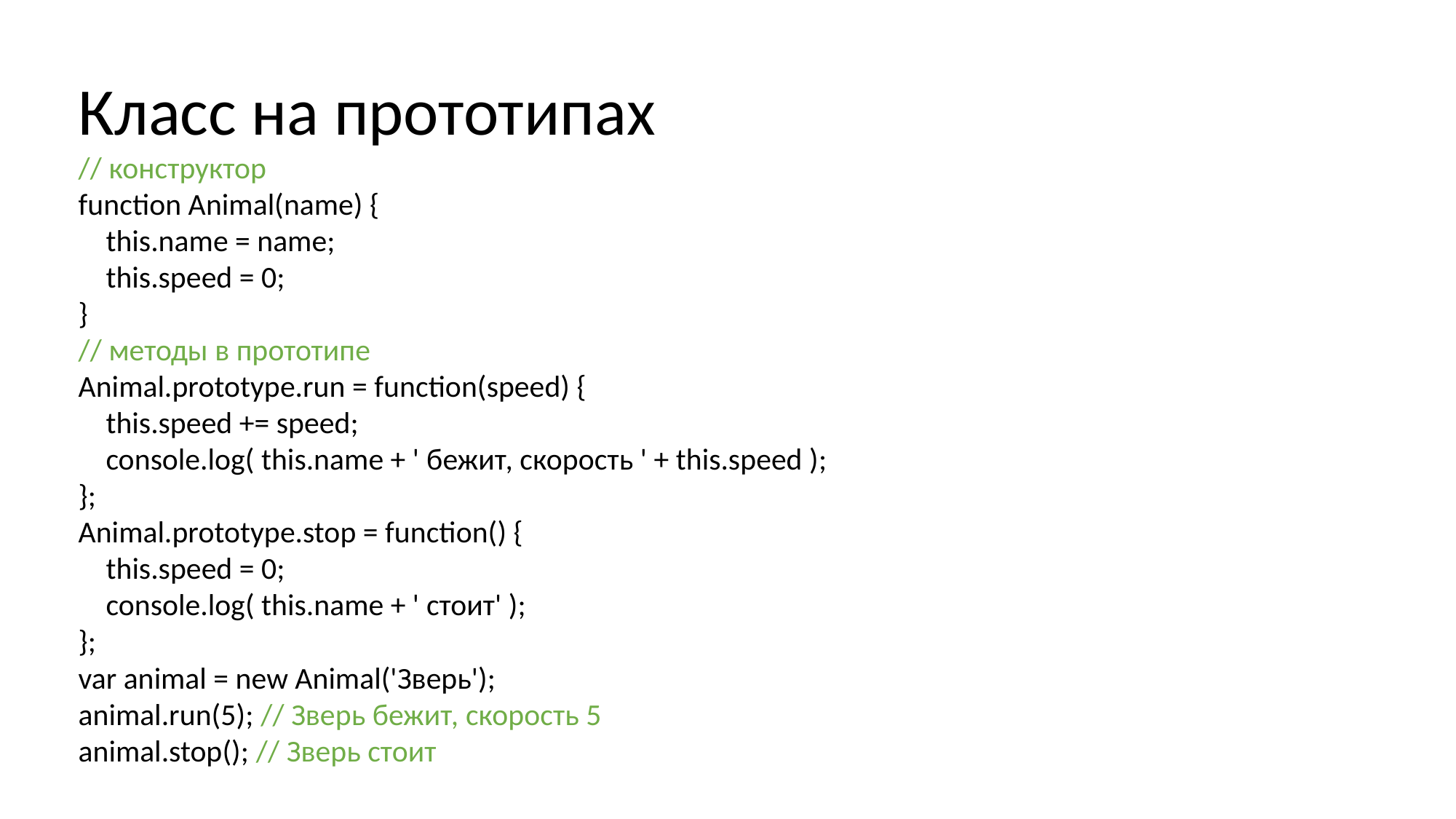

Класс на прототипах
// конструктор
function Animal(name) {
    this.name = name;
    this.speed = 0;
}
// методы в прототипе
Animal.prototype.run = function(speed) {
    this.speed += speed;
    console.log( this.name + ' бежит, скорость ' + this.speed );
};
Animal.prototype.stop = function() {
    this.speed = 0;
    console.log( this.name + ' стоит' );
};
var animal = new Animal('Зверь');
animal.run(5); // Зверь бежит, скорость 5
animal.stop(); // Зверь стоит